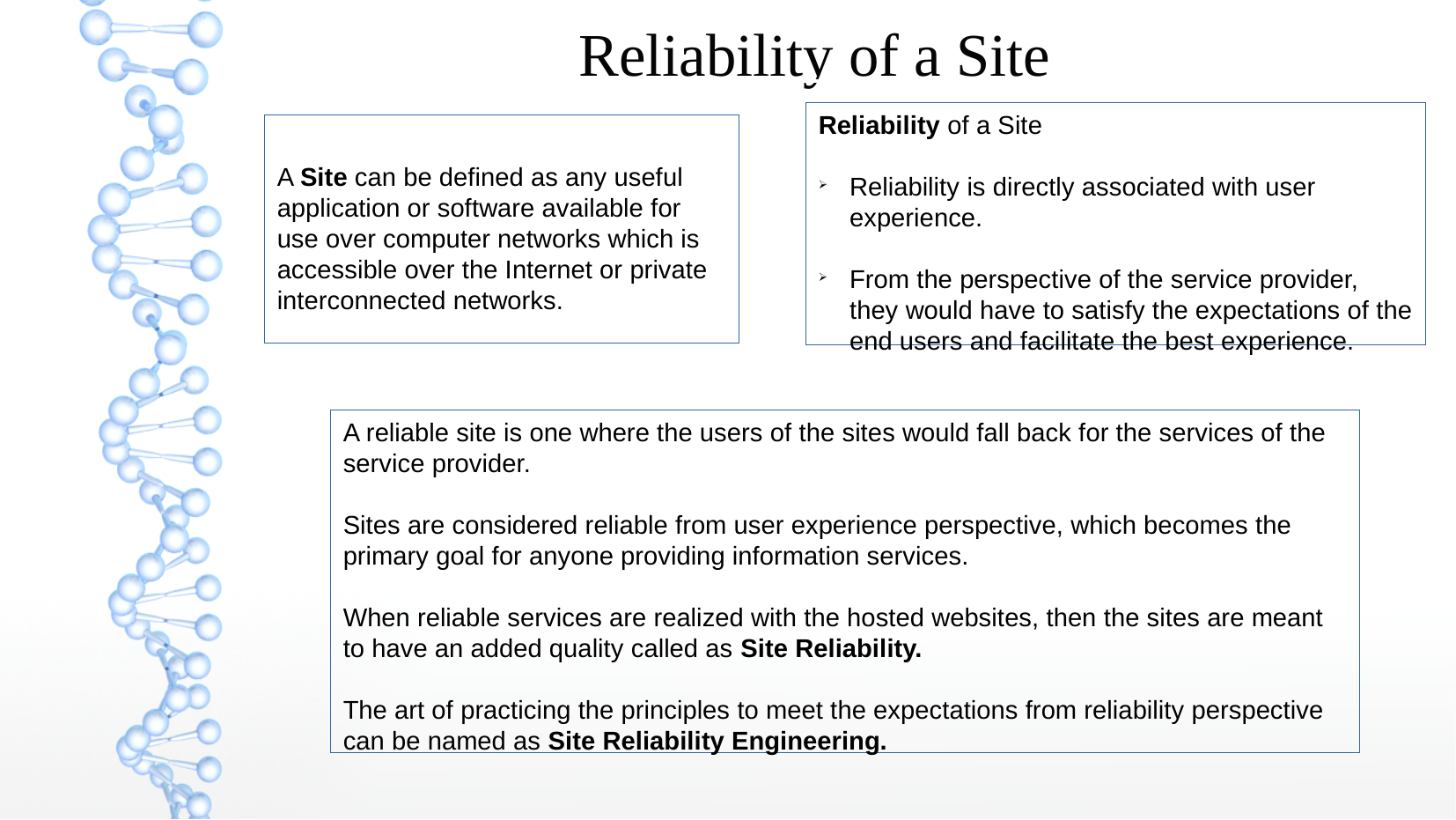

Reliability of a Site
Reliability of a Site

Reliability is directly associated with user experience.

From the perspective of the service provider, they would have to satisfy the expectations of the end users and facilitate the best experience.

A Site can be defined as any useful application or software available for use over computer networks which is accessible over the Internet or private interconnected networks.
A reliable site is one where the users of the sites would fall back for the services of the service provider.

Sites are considered reliable from user experience perspective, which becomes the primary goal for anyone providing information services.

When reliable services are realized with the hosted websites, then the sites are meant to have an added quality called as Site Reliability.

The art of practicing the principles to meet the expectations from reliability perspective can be named as Site Reliability Engineering.